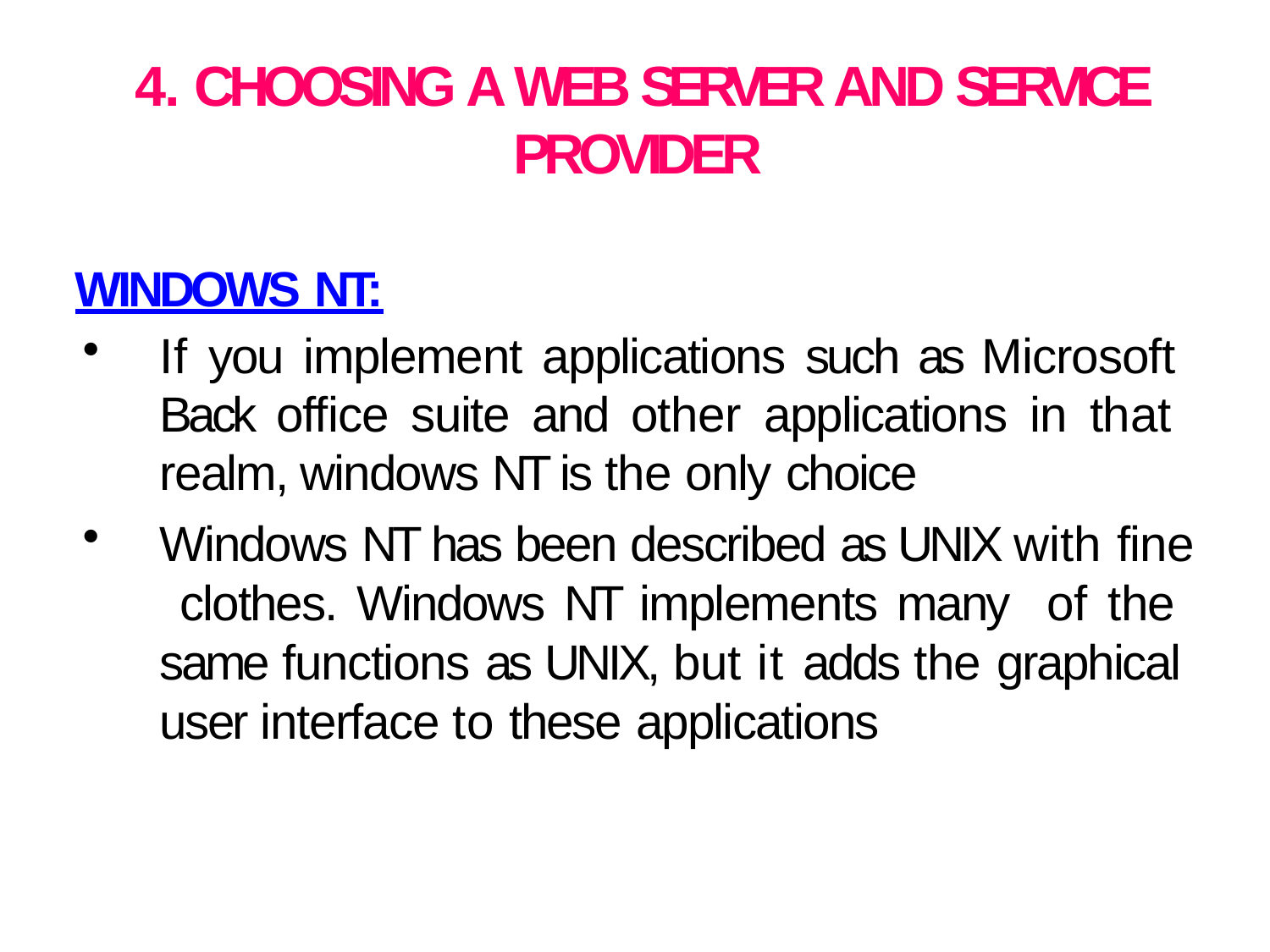

# 4. CHOOSING A WEB SERVER AND SERVICE  PROVIDER
WINDOWS NT:
If you implement applications such as Microsoft  Back office suite and other applications in that  realm, windows NT is the only choice
Windows NT has been described as UNIX with fine  clothes. Windows NT implements many  of the  same functions as UNIX, but it adds the graphical  user interface to these applications